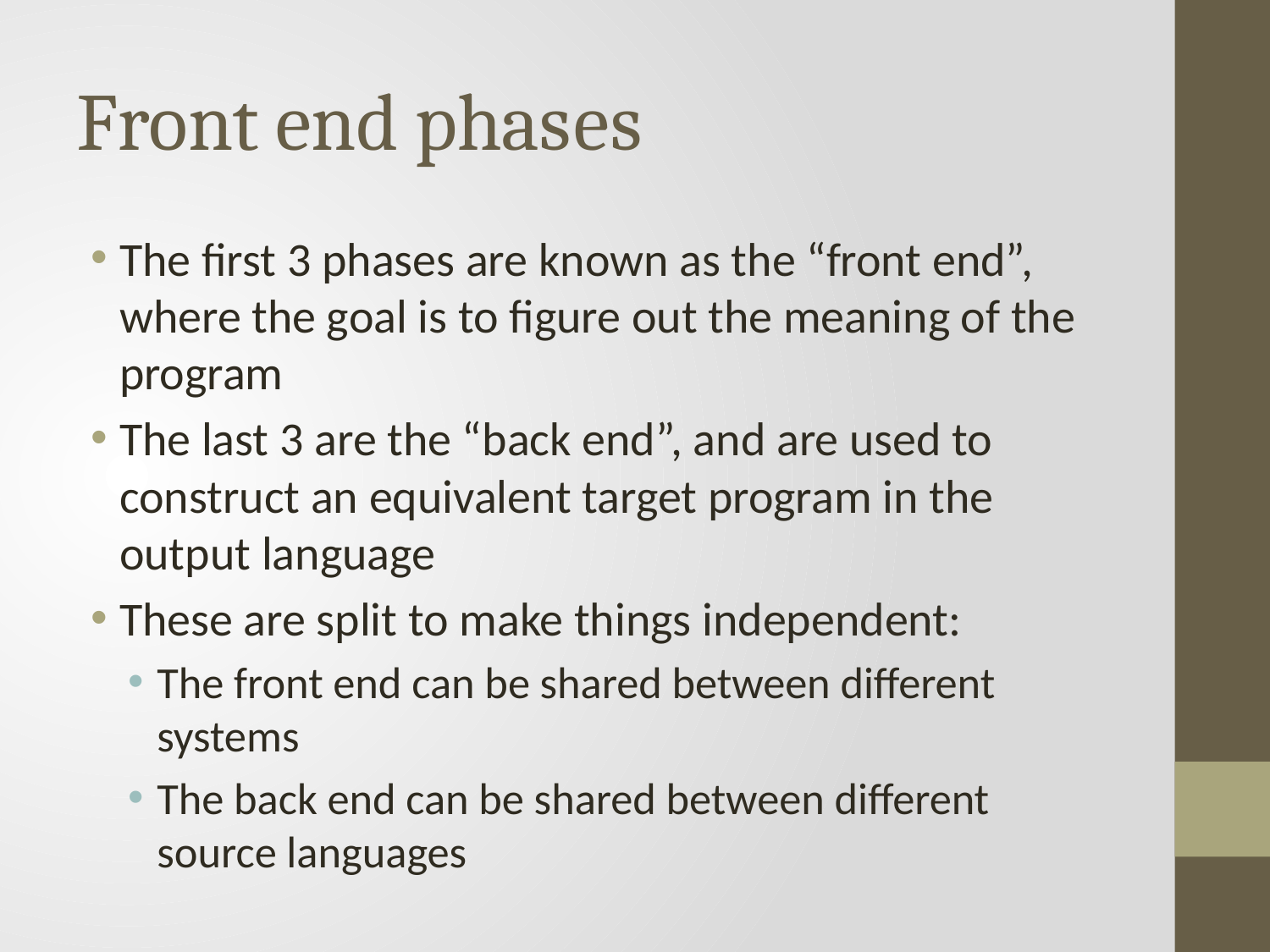

# Front end phases
The first 3 phases are known as the “front end”, where the goal is to figure out the meaning of the program
The last 3 are the “back end”, and are used to construct an equivalent target program in the output language
These are split to make things independent:
The front end can be shared between different systems
The back end can be shared between different source languages